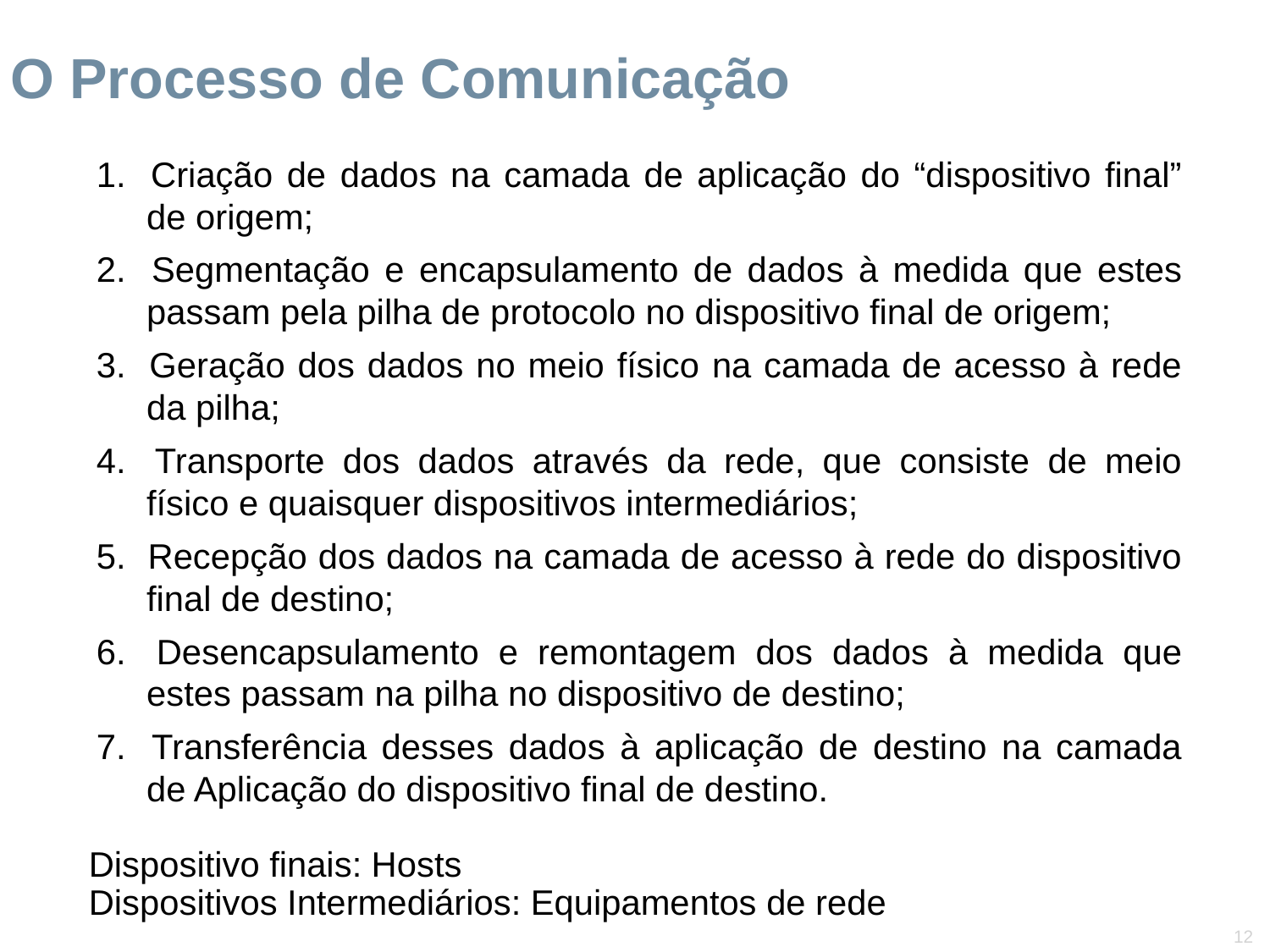

O Processo de Comunicação
1. 	Criação de dados na camada de aplicação do “dispositivo final” de origem;
2. 	Segmentação e encapsulamento de dados à medida que estes passam pela pilha de protocolo no dispositivo final de origem;
3. 	Geração dos dados no meio físico na camada de acesso à rede da pilha;
4. 	Transporte dos dados através da rede, que consiste de meio físico e quaisquer dispositivos intermediários;
5. 	Recepção dos dados na camada de acesso à rede do dispositivo final de destino;
6. 	Desencapsulamento e remontagem dos dados à medida que estes passam na pilha no dispositivo de destino;
7. 	Transferência desses dados à aplicação de destino na camada de Aplicação do dispositivo final de destino.
Dispositivo finais: Hosts
Dispositivos Intermediários: Equipamentos de rede